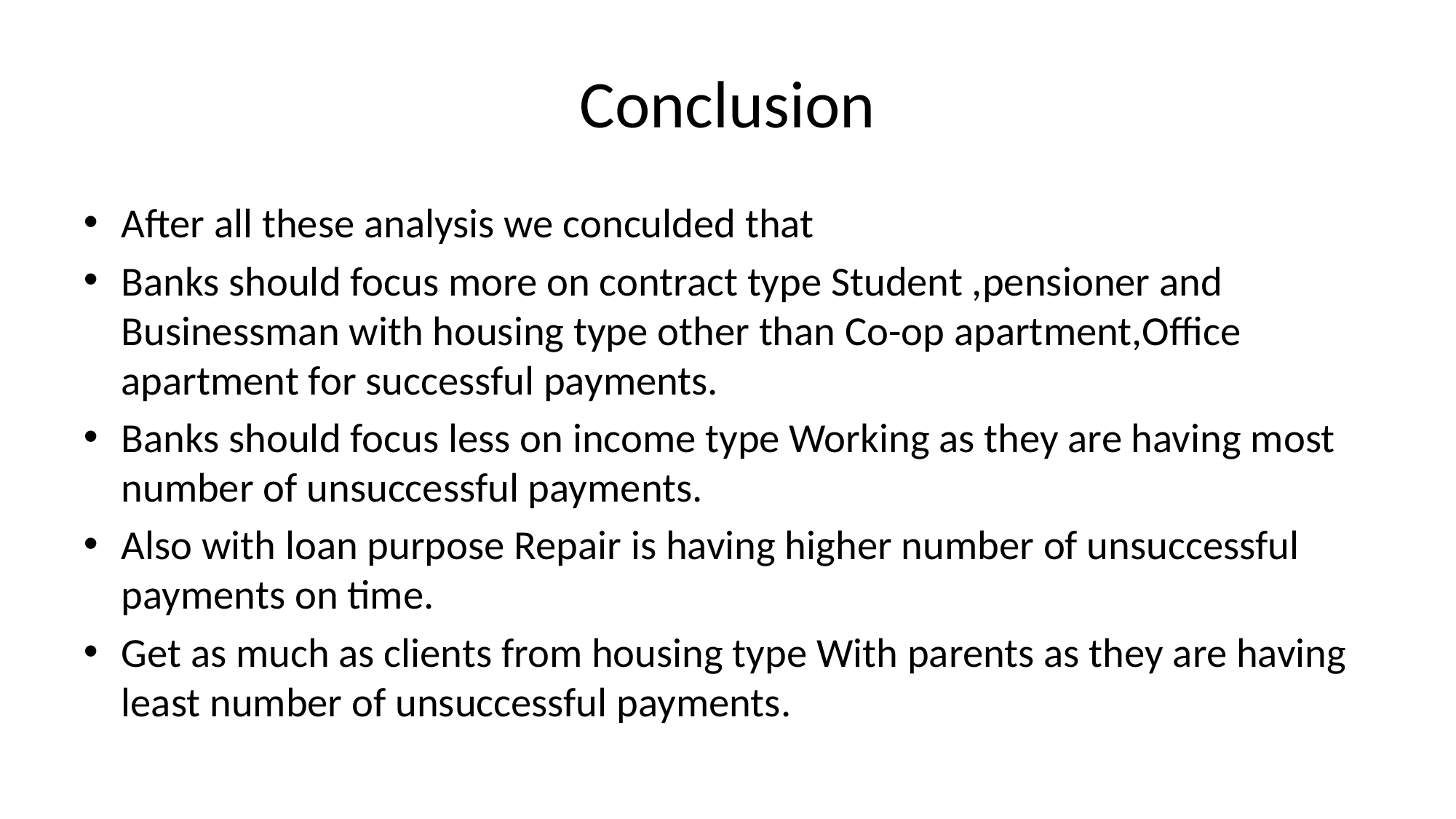

# Conclusion
After all these analysis we conculded that
Banks should focus more on contract type Student ,pensioner and Businessman with housing type other than Co-op apartment,Office apartment for successful payments.
Banks should focus less on income type Working as they are having most number of unsuccessful payments.
Also with loan purpose Repair is having higher number of unsuccessful payments on time.
Get as much as clients from housing type With parents as they are having least number of unsuccessful payments.